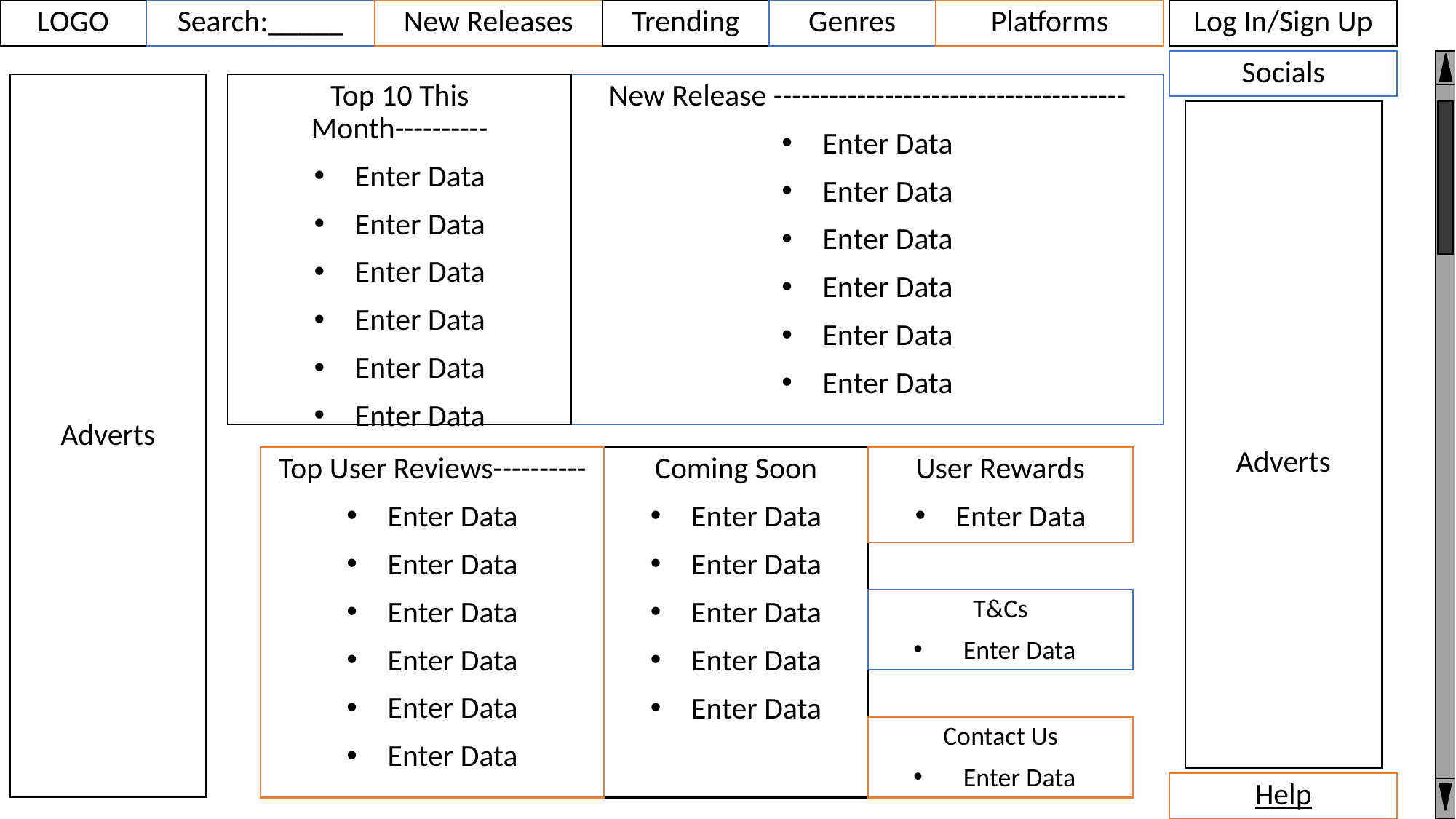

LOGO
New Releases
Genres
Log In/Sign Up
Platforms
Trending
Search:_____

Socials

Adverts
Top 10 This Month----------
Enter Data
Enter Data
Enter Data
Enter Data
Enter Data
Enter Data
New Release --------------------------------------
Enter Data
Enter Data
Enter Data
Enter Data
Enter Data
Enter Data

Adverts

Coming Soon
Enter Data
Enter Data
Enter Data
Enter Data
Enter Data

Top User Reviews----------
Enter Data
Enter Data
Enter Data
Enter Data
Enter Data
Enter Data
User Rewards
Enter Data

T&Cs
Enter Data

Contact Us
Enter Data

Help